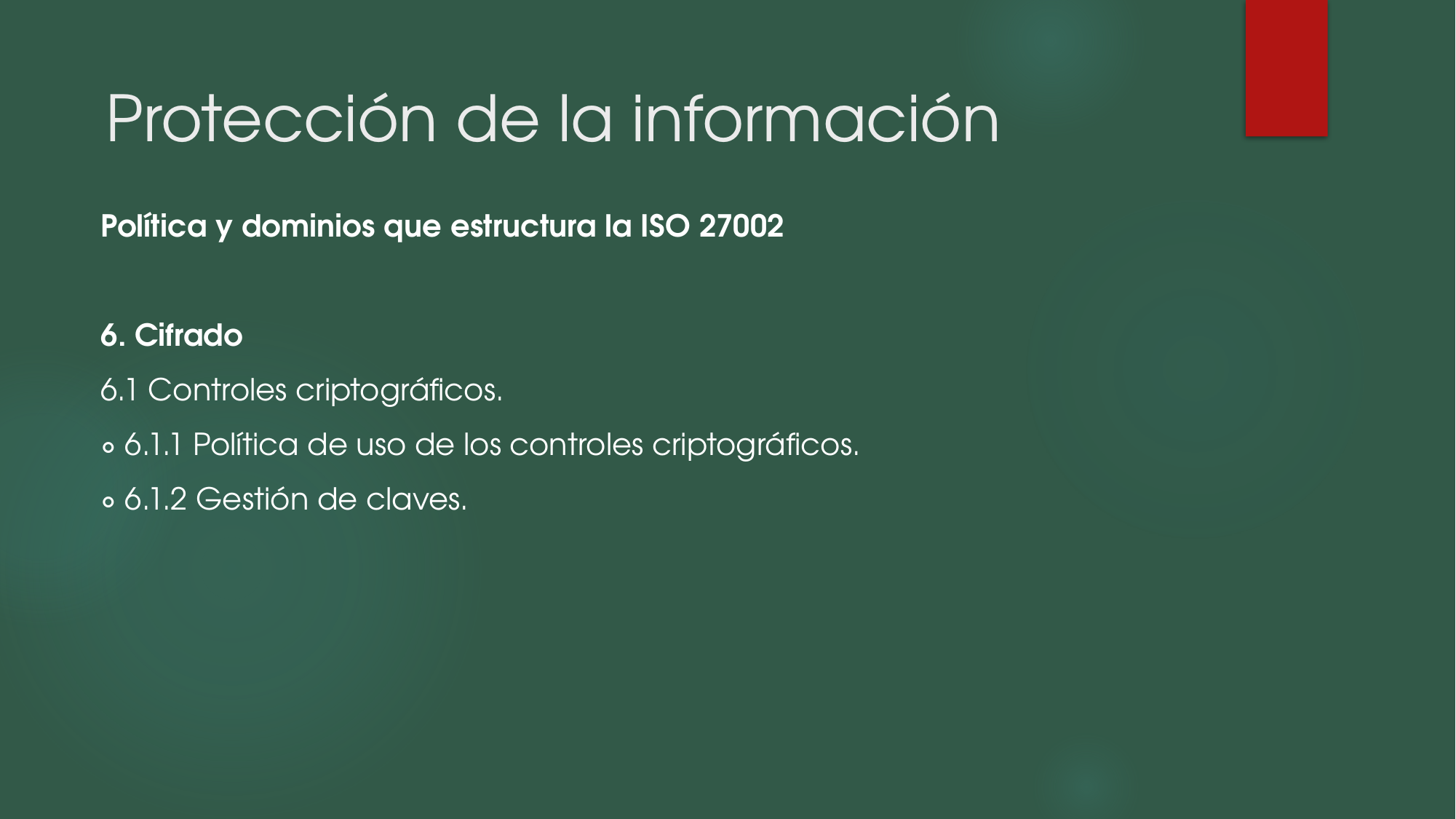

Protección de la información
Política y dominios que estructura la ISO 27002

6. Cifrado
6.1 Controles criptográficos.
◦ 6.1.1 Política de uso de los controles criptográficos.
◦ 6.1.2 Gestión de claves.